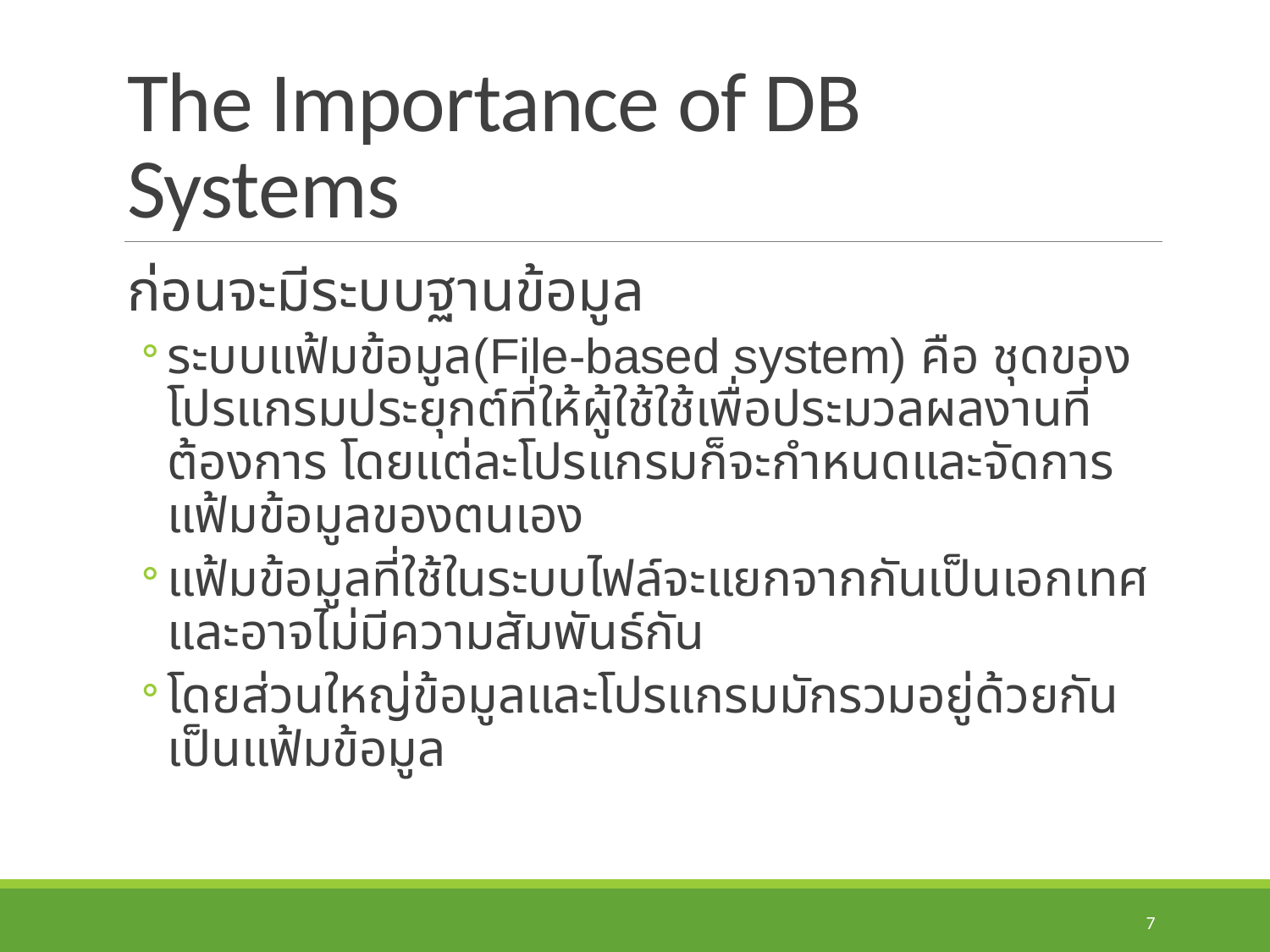

# The Importance of DB Systems
ก่อนจะมีระบบฐานข้อมูล
ระบบแฟ้มข้อมูล(File-based system) คือ ชุดของโปรแกรมประยุกต์ที่ให้ผู้ใช้ใช้เพื่อประมวลผลงานที่ต้องการ โดยแต่ละโปรแกรมก็จะกำหนดและจัดการแฟ้มข้อมูลของตนเอง
แฟ้มข้อมูลที่ใช้ในระบบไฟล์จะแยกจากกันเป็นเอกเทศ และอาจไม่มีความสัมพันธ์กัน
โดยส่วนใหญ่ข้อมูลและโปรแกรมมักรวมอยู่ด้วยกันเป็นแฟ้มข้อมูล

7